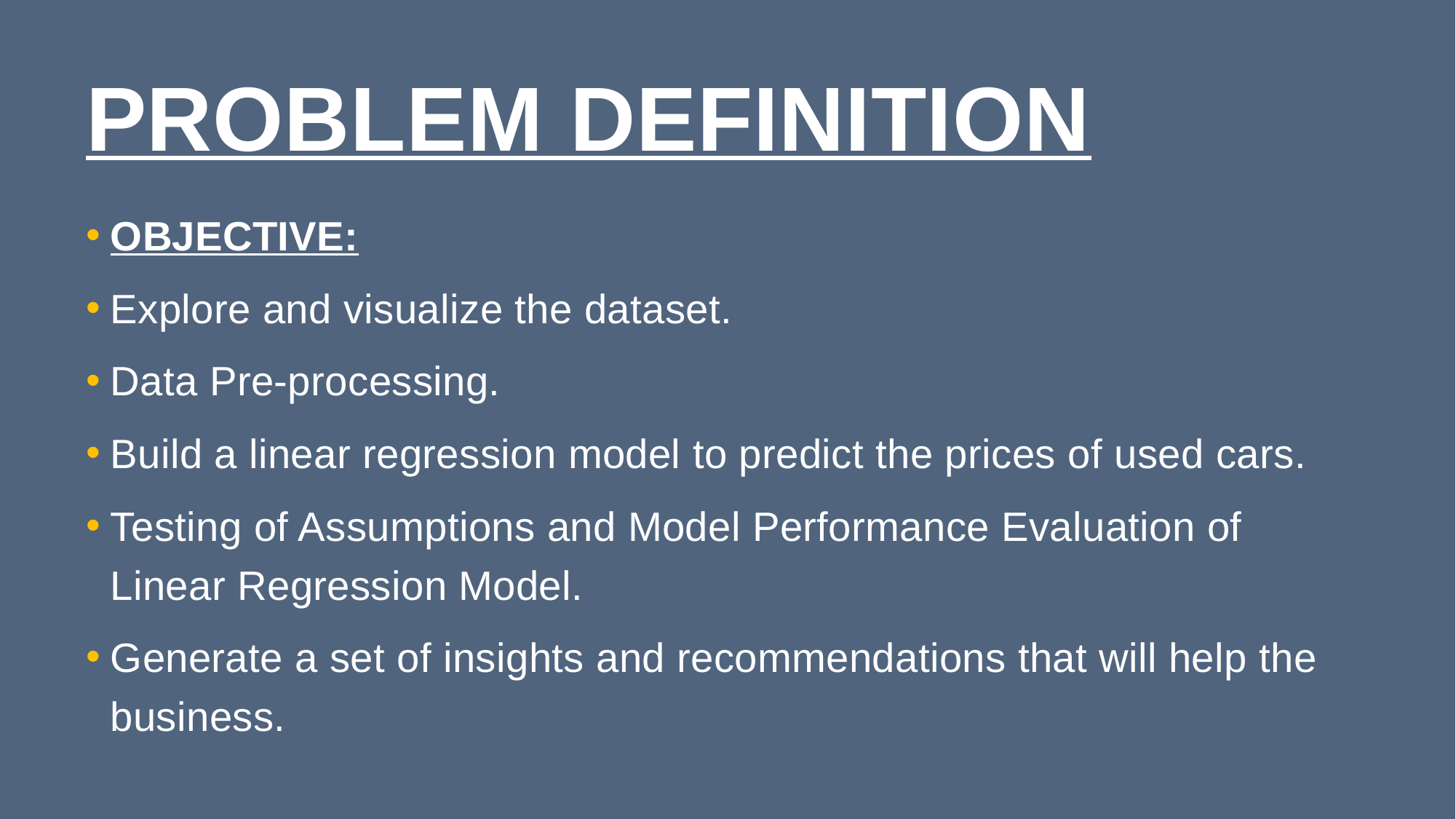

# PROBLEM DEFINITION
OBJECTIVE:
Explore and visualize the dataset.
Data Pre-processing.
Build a linear regression model to predict the prices of used cars.
Testing of Assumptions and Model Performance Evaluation of Linear Regression Model.
Generate a set of insights and recommendations that will help the business.